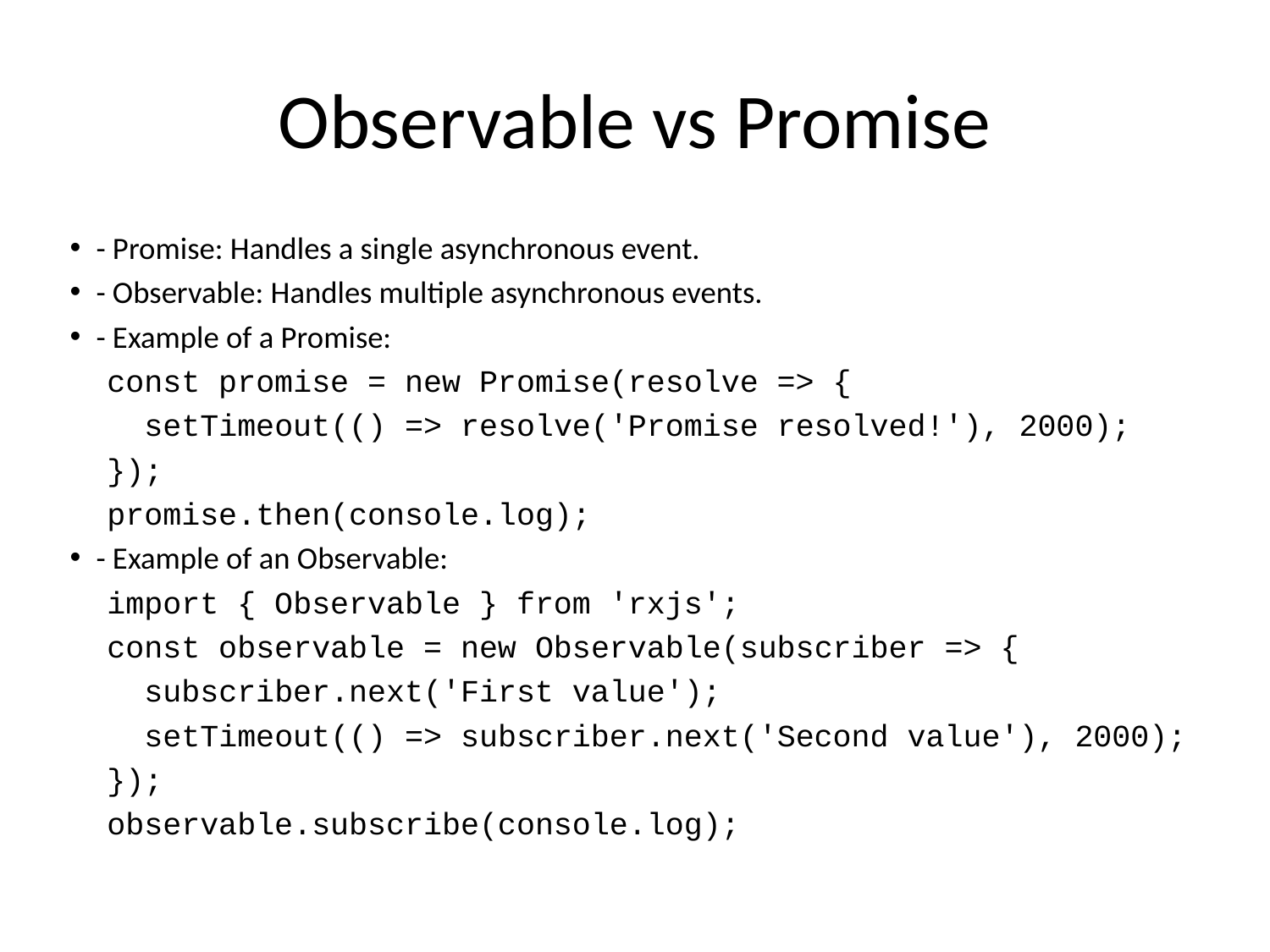

# Observable vs Promise
- Promise: Handles a single asynchronous event.
- Observable: Handles multiple asynchronous events.
- Example of a Promise:
  const promise = new Promise(resolve => {
    setTimeout(() => resolve('Promise resolved!'), 2000);
  });
  promise.then(console.log);
- Example of an Observable:
  import { Observable } from 'rxjs';
  const observable = new Observable(subscriber => {
    subscriber.next('First value');
    setTimeout(() => subscriber.next('Second value'), 2000);
  });
  observable.subscribe(console.log);